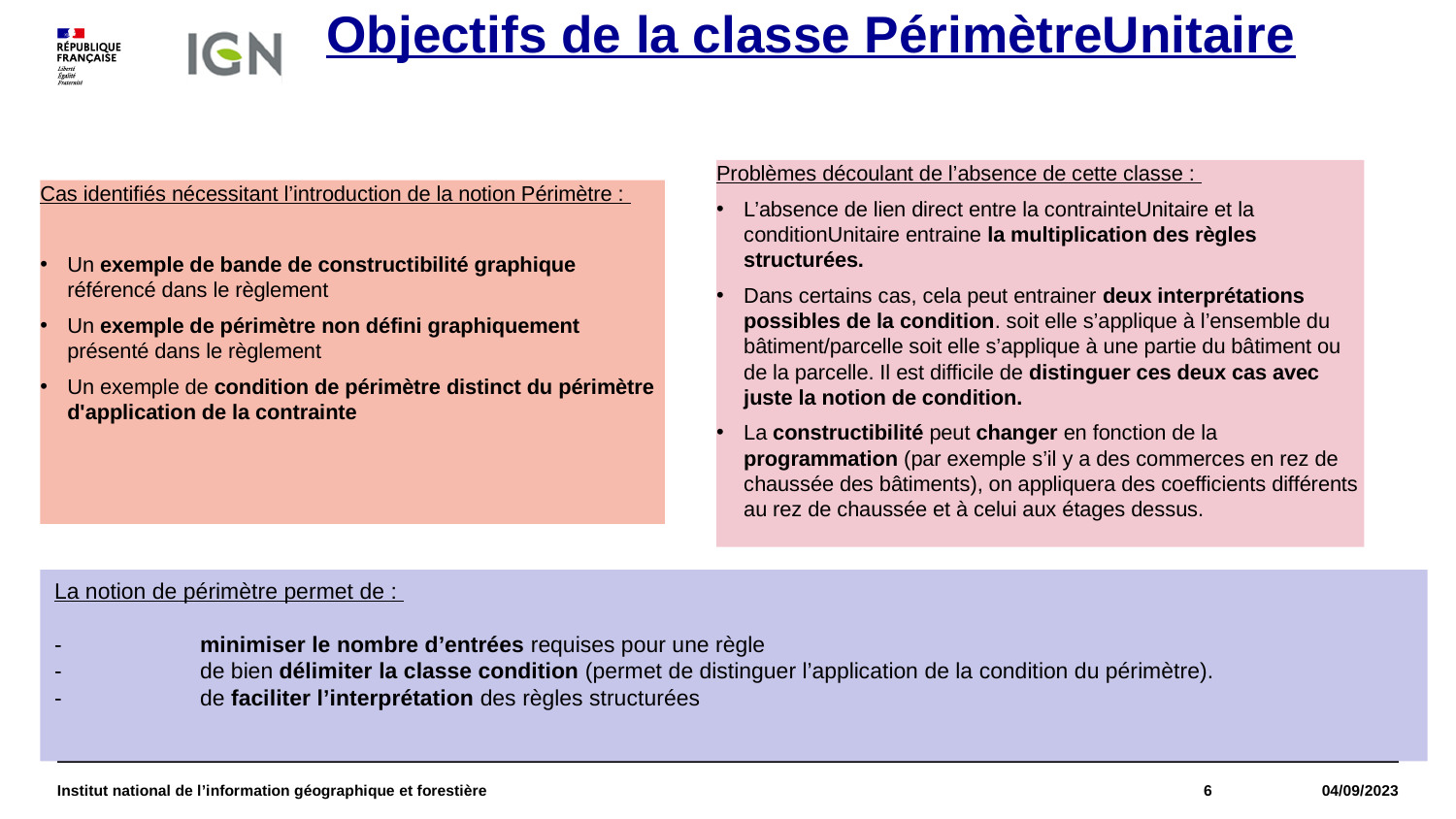

# Objectifs de la classe PérimètreUnitaire
Problèmes découlant de l’absence de cette classe :
L’absence de lien direct entre la contrainteUnitaire et la conditionUnitaire entraine la multiplication des règles structurées.
Dans certains cas, cela peut entrainer deux interprétations possibles de la condition. soit elle s’applique à l’ensemble du bâtiment/parcelle soit elle s’applique à une partie du bâtiment ou de la parcelle. Il est difficile de distinguer ces deux cas avec juste la notion de condition.
La constructibilité peut changer en fonction de la programmation (par exemple s’il y a des commerces en rez de chaussée des bâtiments), on appliquera des coefficients différents au rez de chaussée et à celui aux étages dessus.
Cas identifiés nécessitant l’introduction de la notion Périmètre :

Un exemple de bande de constructibilité graphique référencé dans le règlement
Un exemple de périmètre non défini graphiquement présenté dans le règlement
Un exemple de condition de périmètre distinct du périmètre d'application de la contrainte

La notion de périmètre permet de :

-	minimiser le nombre d’entrées requises pour une règle
-	de bien délimiter la classe condition (permet de distinguer l’application de la condition du périmètre).
-	de faciliter l’interprétation des règles structurées

Institut national de l’information géographique et forestière
6
04/09/2023